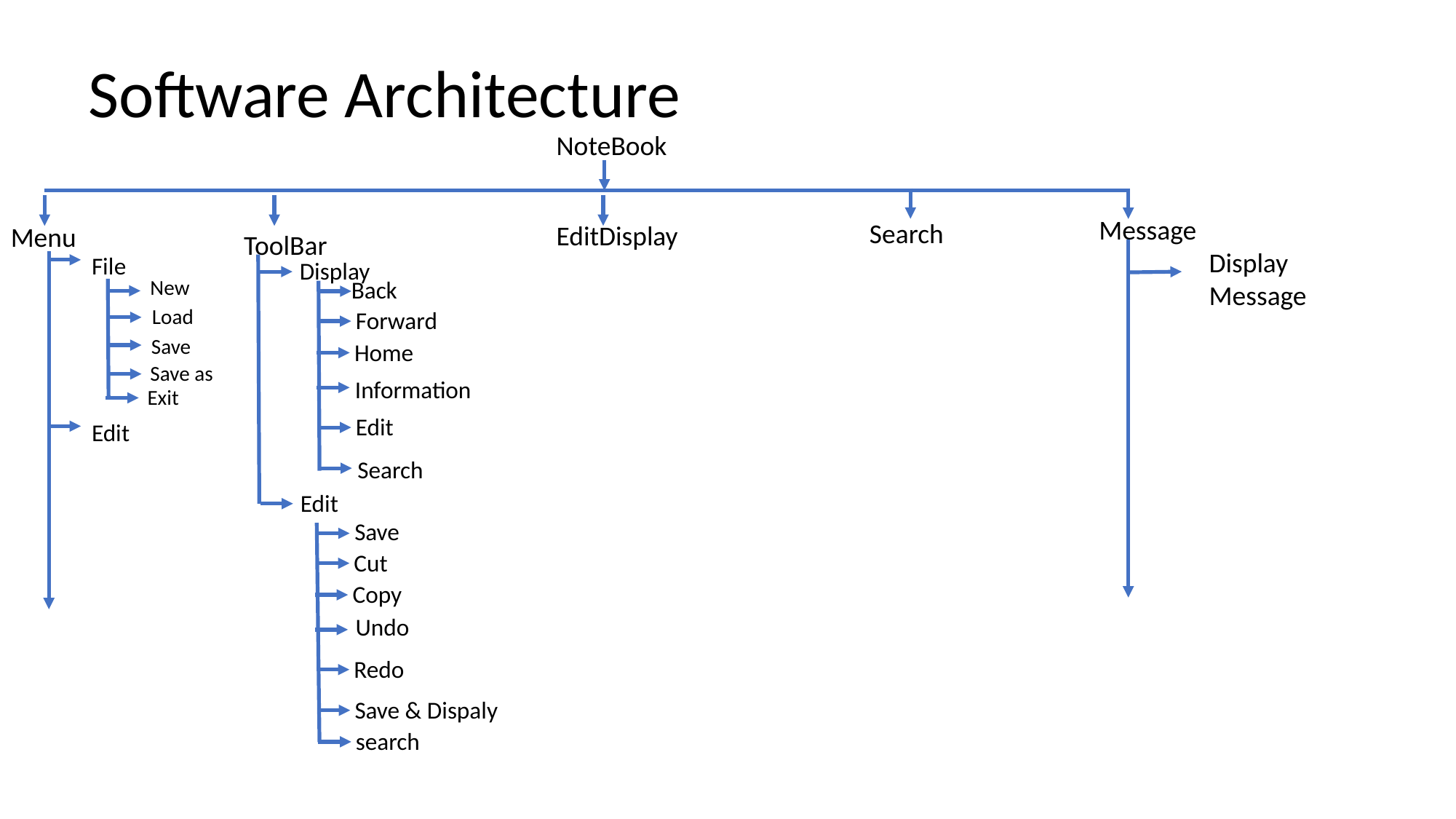

# Software Architecture
NoteBook
Message
Search
EditDisplay
Menu
ToolBar
Display Message
File
Display
New
Back
Load
Forward
Save
Home
Save as
Information
Exit
Edit
Edit
Search
Edit
Save
Cut
Copy
Undo
Redo
Save & Dispaly
search